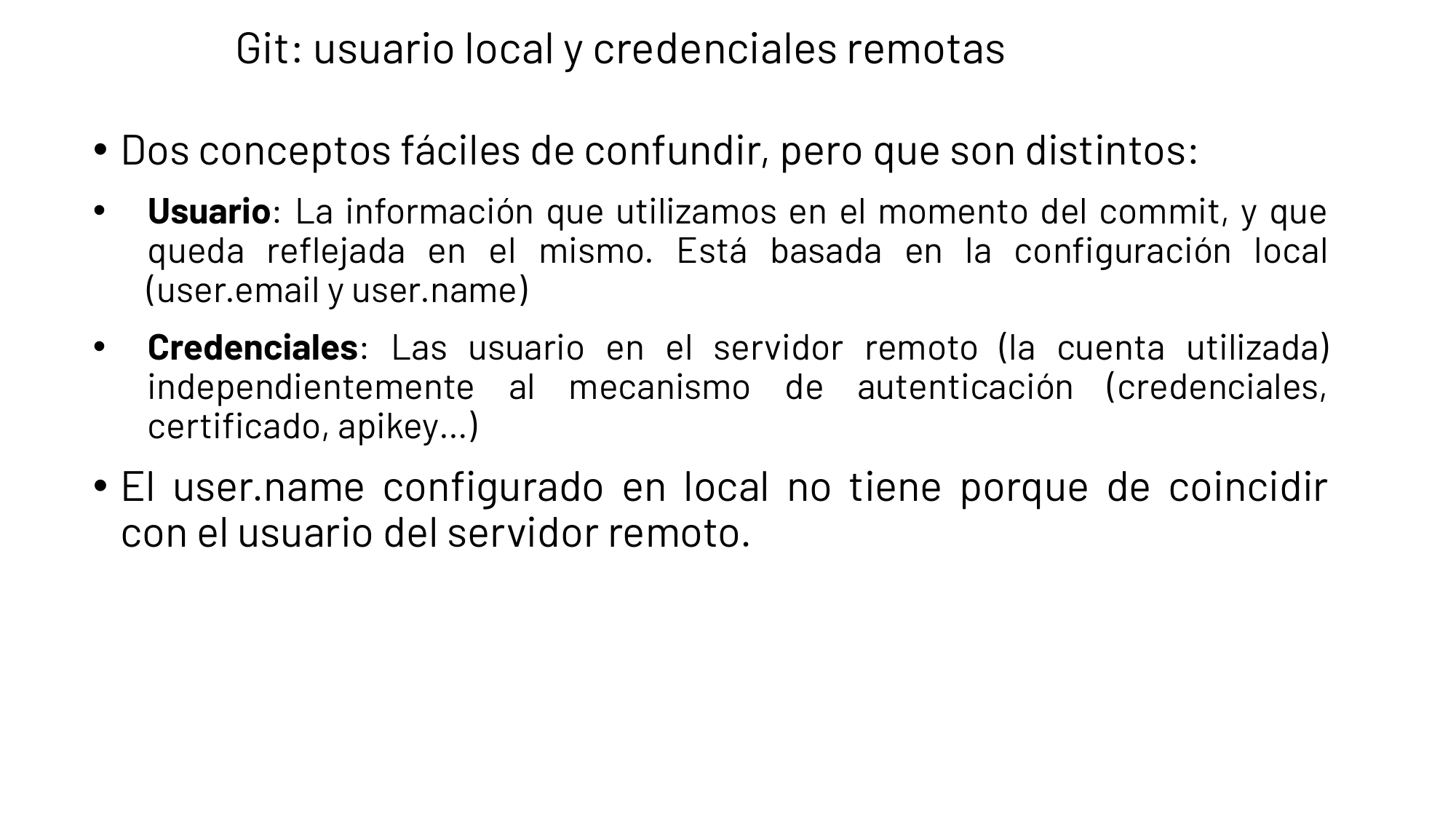

# Git: usuario local y credenciales remotas
Dos conceptos fáciles de confundir, pero que son distintos:
Usuario: La información que utilizamos en el momento del commit, y que queda reflejada en el mismo. Está basada en la configuración local (user.email y user.name)
Credenciales: Las usuario en el servidor remoto (la cuenta utilizada) independientemente al mecanismo de autenticación (credenciales, certificado, apikey…)
El user.name configurado en local no tiene porque de coincidir con el usuario del servidor remoto.